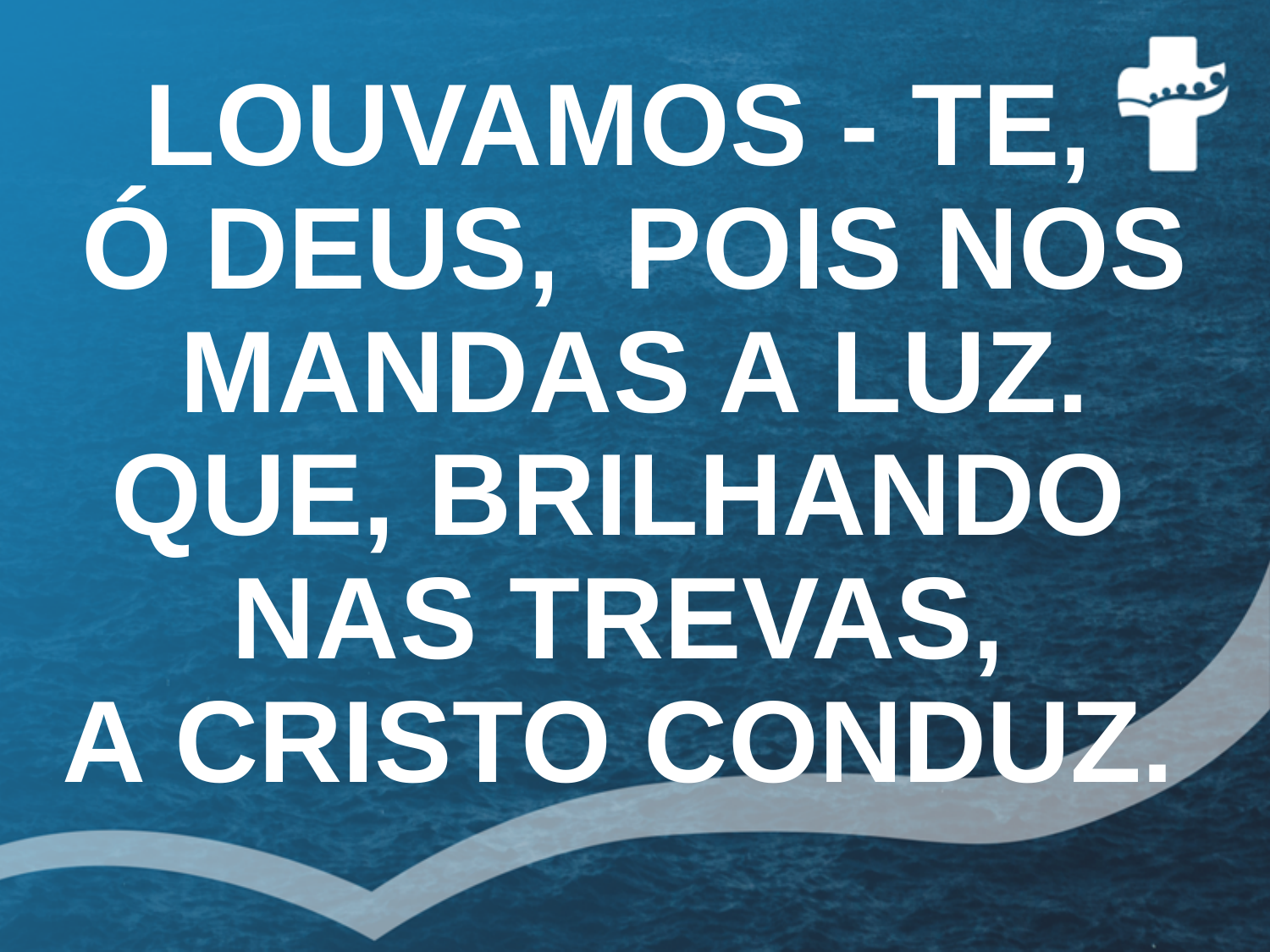

# LOUVAMOS - TE, Ó DEUS,  POIS NOS MANDAS A LUZ. QUE, BRILHANDO NAS TREVAS, A CRISTO CONDUZ.